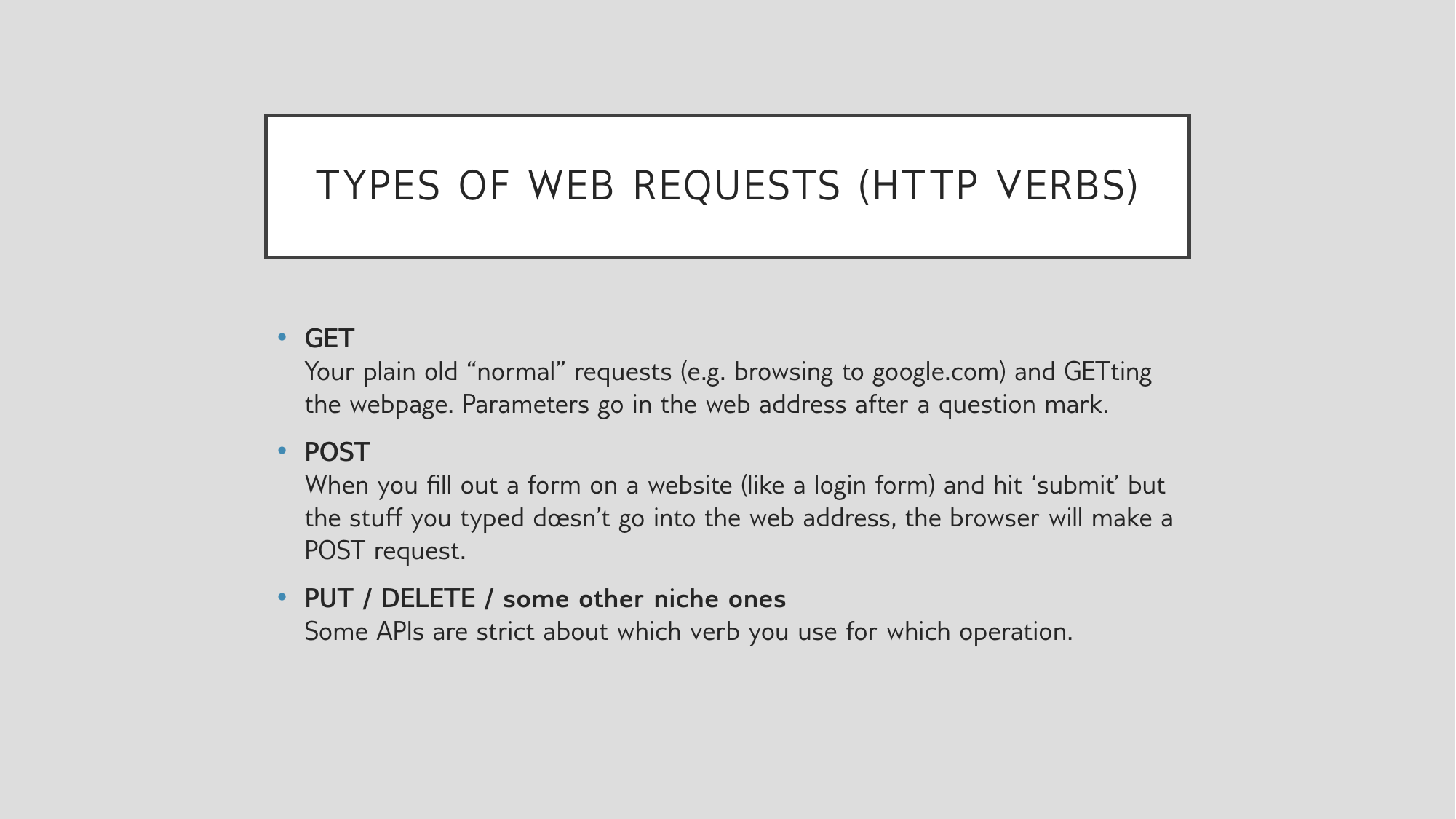

# Types of Web Requests (HTTP Verbs)
GET
Your plain old “normal” requests (e.g. browsing to google.com) and GETting the webpage. Parameters go in the web address after a question mark.
POST
When you fill out a form on a website (like a login form) and hit ‘submit’ but the stuff you typed doesn’t go into the web address, the browser will make a POST request.
PUT / DELETE / some other niche ones
Some APIs are strict about which verb you use for which operation.